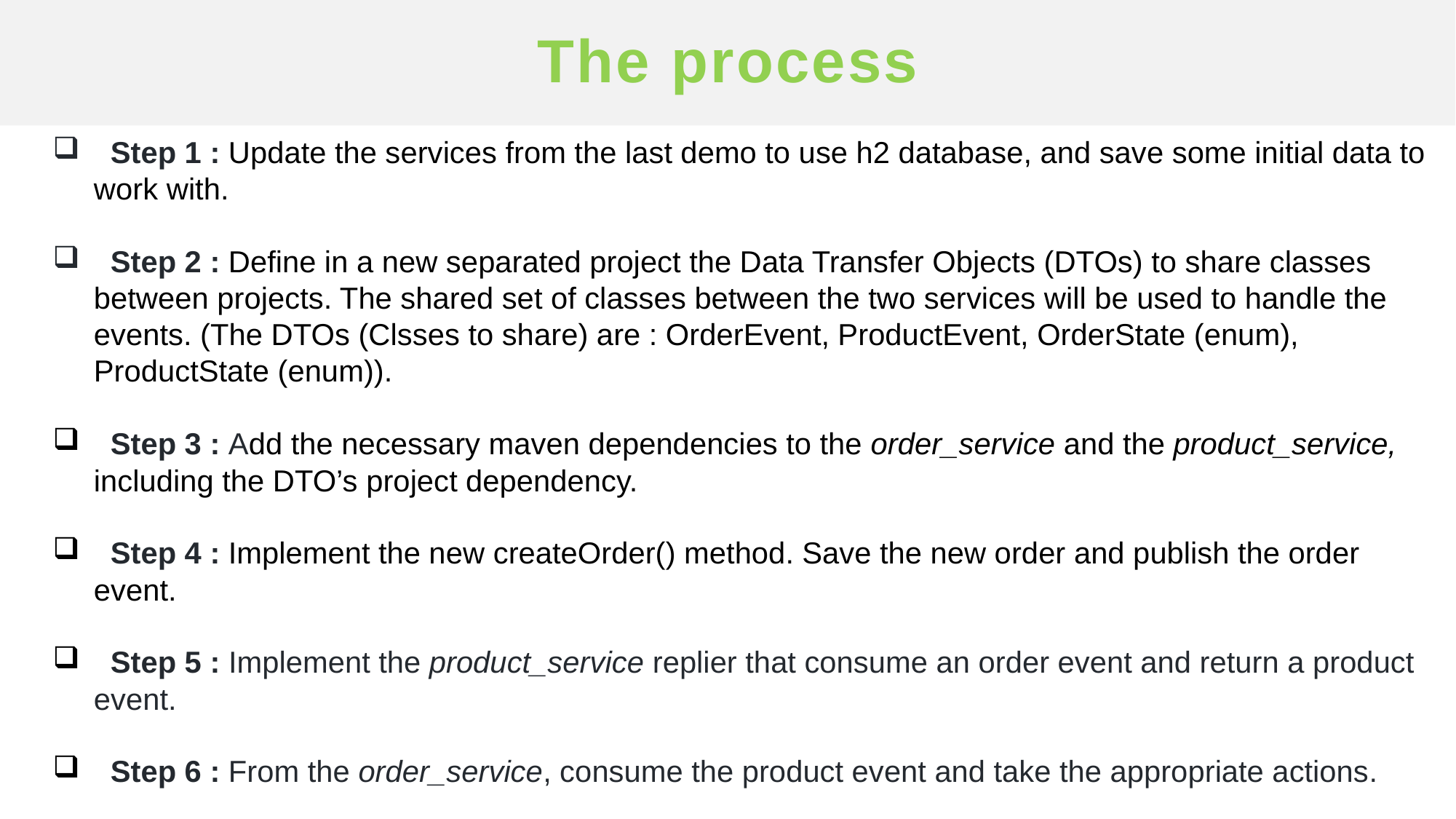

# The process
  Step 1 : Update the services from the last demo to use h2 database, and save some initial data to work with.

  Step 2 : Define in a new separated project the Data Transfer Objects (DTOs) to share classes between projects. The shared set of classes between the two services will be used to handle the events. (The DTOs (Clsses to share) are : OrderEvent, ProductEvent, OrderState (enum), ProductState (enum)).

  Step 3 : Add the necessary maven dependencies to the order_service and the product_service, including the DTO’s project dependency.

  Step 4 : Implement the new createOrder() method. Save the new order and publish the order event.

  Step 5 : Implement the product_service replier that consume an order event and return a product event.

  Step 6 : From the order_service, consume the product event and take the appropriate actions.

  Step 7 : Run the kafka server and test the app.